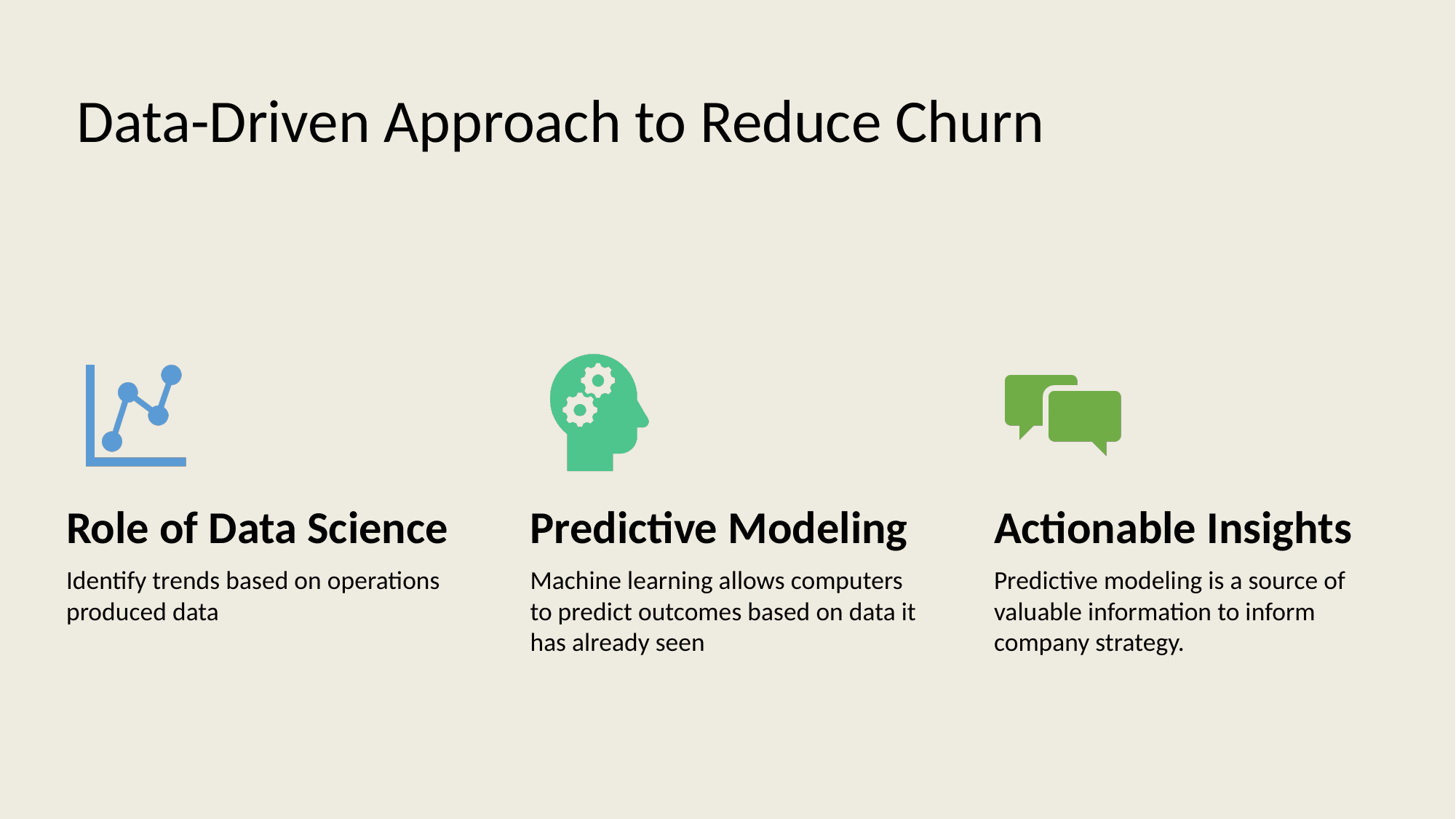

# Data-Driven Approach to Reduce Churn
Role of Data Science
Identify trends based on operations produced data
Predictive Modeling
Machine learning allows computers to predict outcomes based on data it has already seen
Actionable Insights
Predictive modeling is a source of valuable information to inform company strategy.